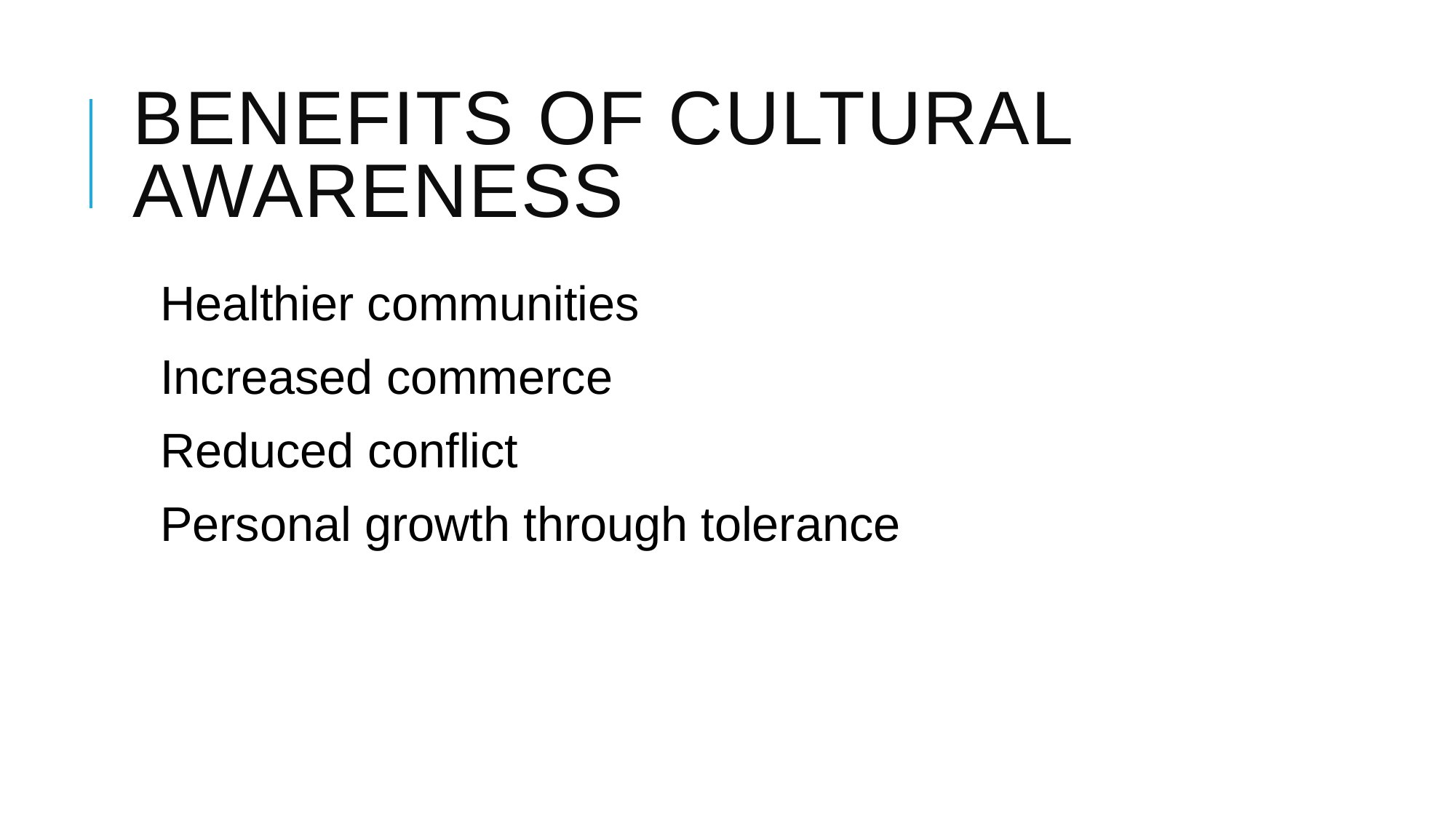

# Benefits of cultural awareness
Healthier communities
Increased commerce
Reduced conflict
Personal growth through tolerance